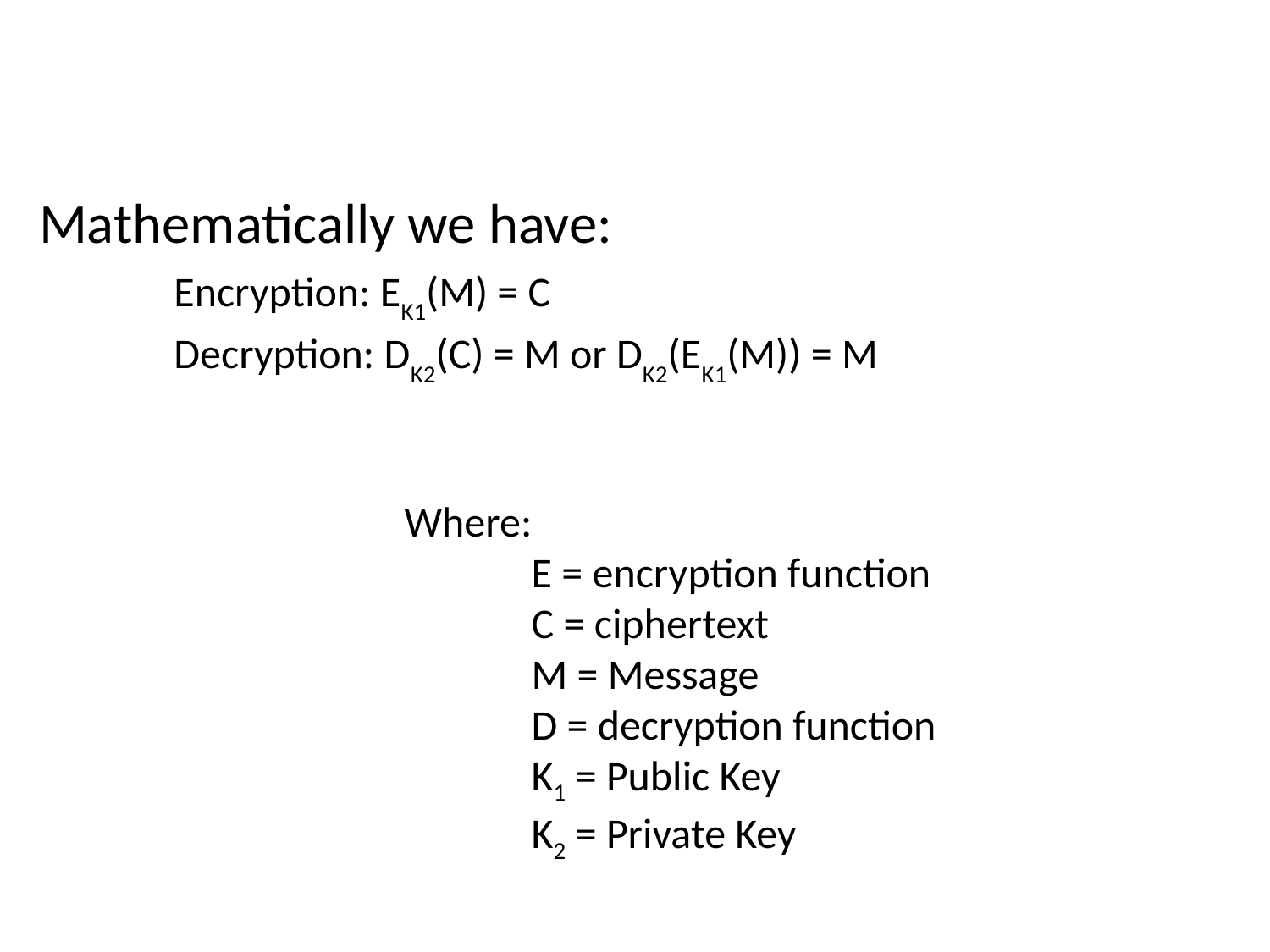

Mathematically we have:
Encryption: EK1(M) = C
Decryption: DK2(C) = M or DK2(EK1(M)) = M
Where:
E = encryption function
C = ciphertext
M = Message
D = decryption function
K1 = Public Key
K2 = Private Key